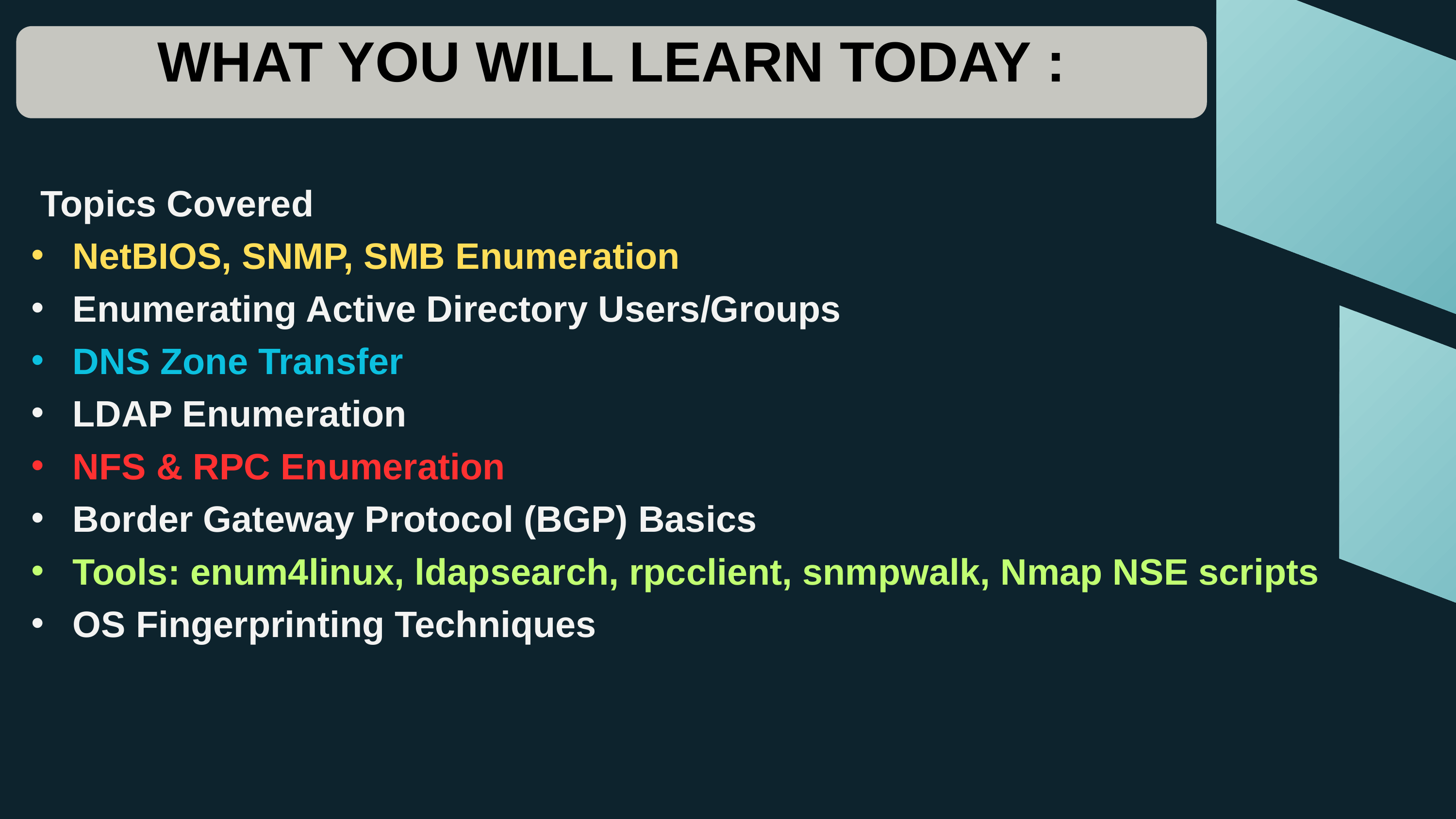

WHAT YOU WILL LEARN TODAY :
    Topics Covered
 NetBIOS, SNMP, SMB Enumeration
 Enumerating Active Directory Users/Groups
 DNS Zone Transfer
 LDAP Enumeration
 NFS & RPC Enumeration
 Border Gateway Protocol (BGP) Basics
 Tools: enum4linux, ldapsearch, rpcclient, snmpwalk, Nmap NSE scripts
 OS Fingerprinting Techniques